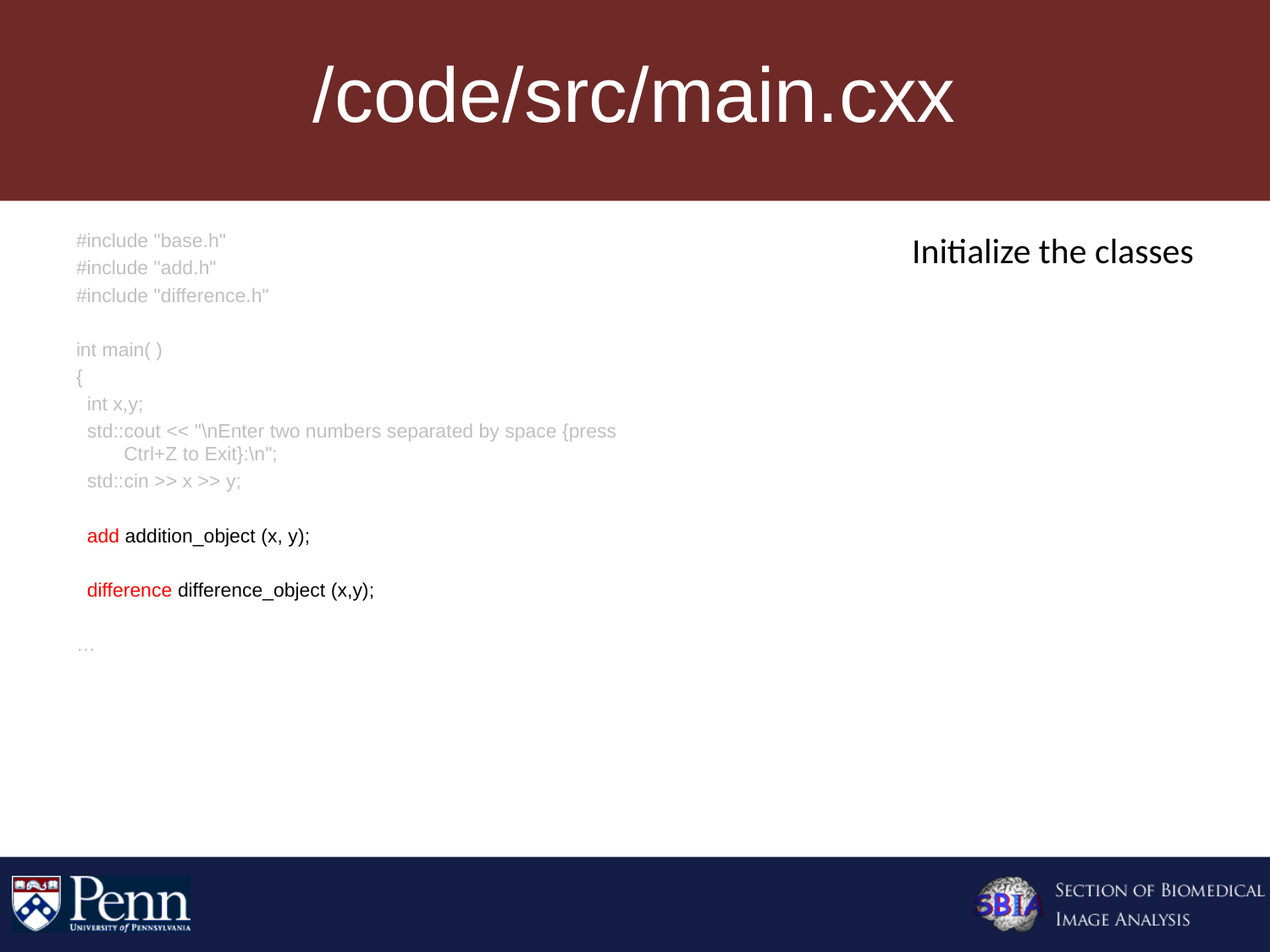

# /code/src/main.cxx
#include "base.h"
#include "add.h"
#include "difference.h"

int main( )
{
  int x,y;
  std::cout << "\nEnter two numbers separated by space {press Ctrl+Z to Exit}:\n";
  std::cin >> x >> y;

  add addition_object (x, y);

  difference difference_object (x,y);

…
Initialize the classes